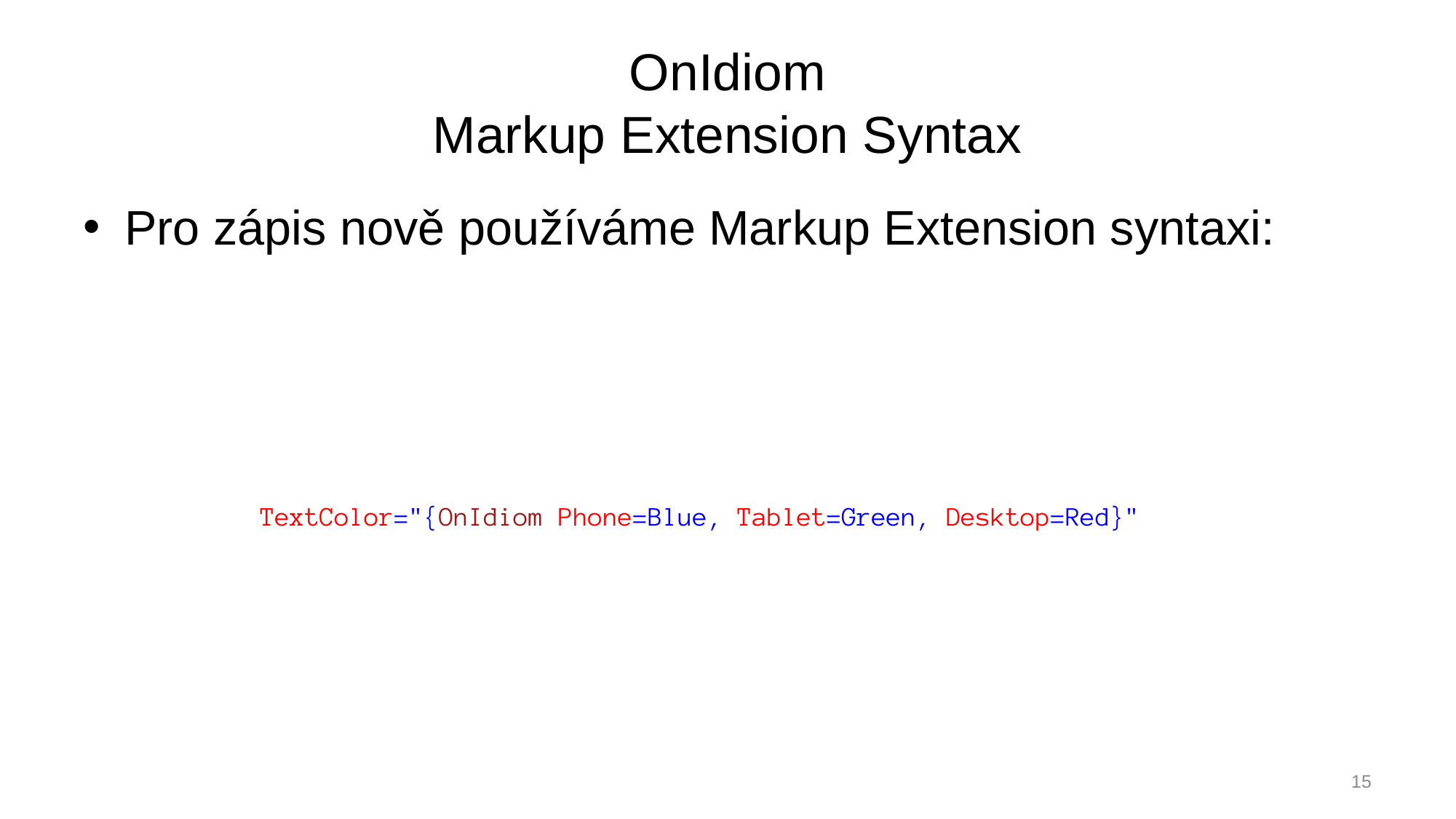

# OnIdiom Markup Extension Syntax
Pro zápis nově používáme Markup Extension syntaxi:
TextColor="{OnIdiom Phone=Blue, Tablet=Green, Desktop=Red}"
15